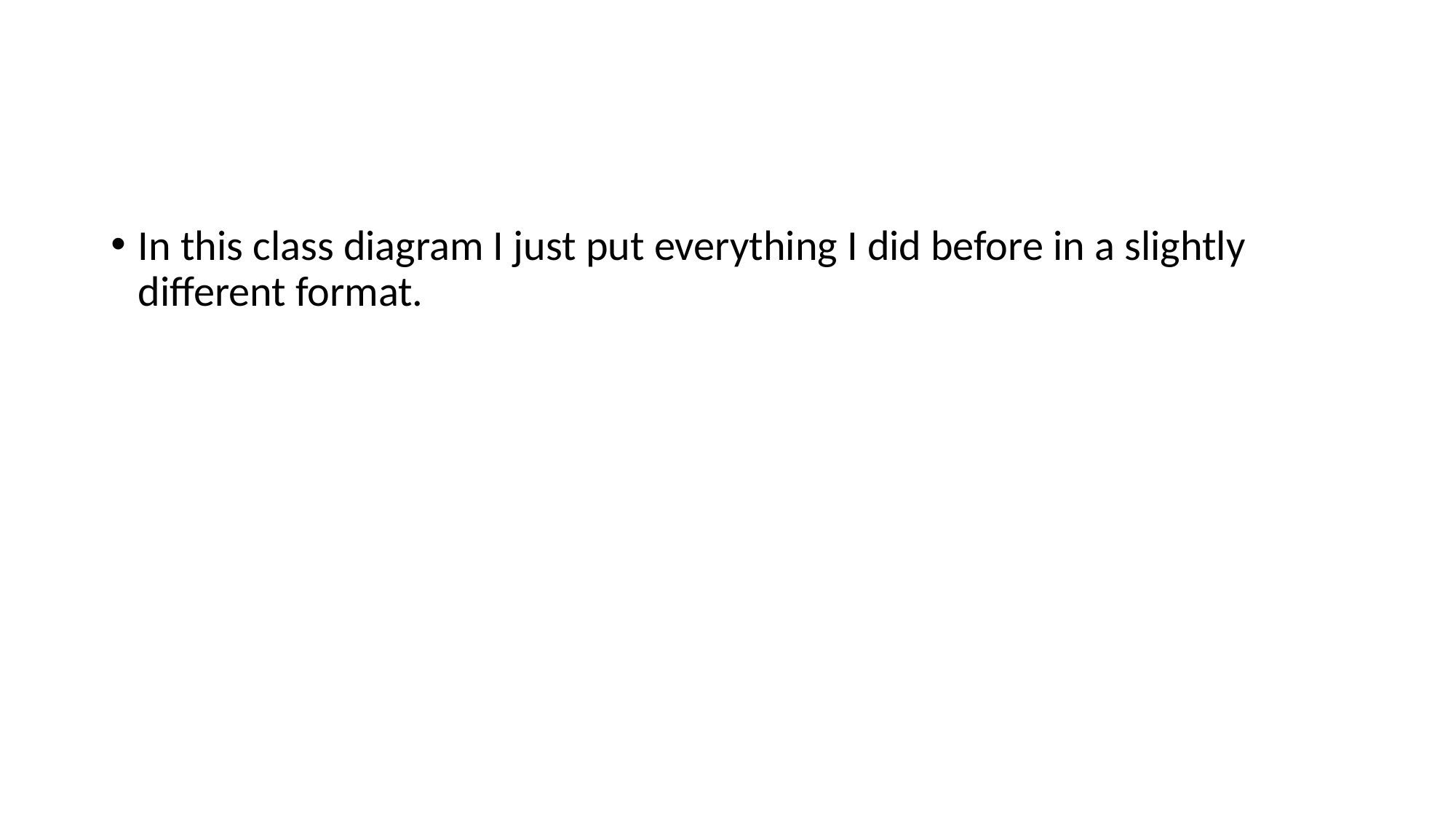

In this class diagram I just put everything I did before in a slightly different format.